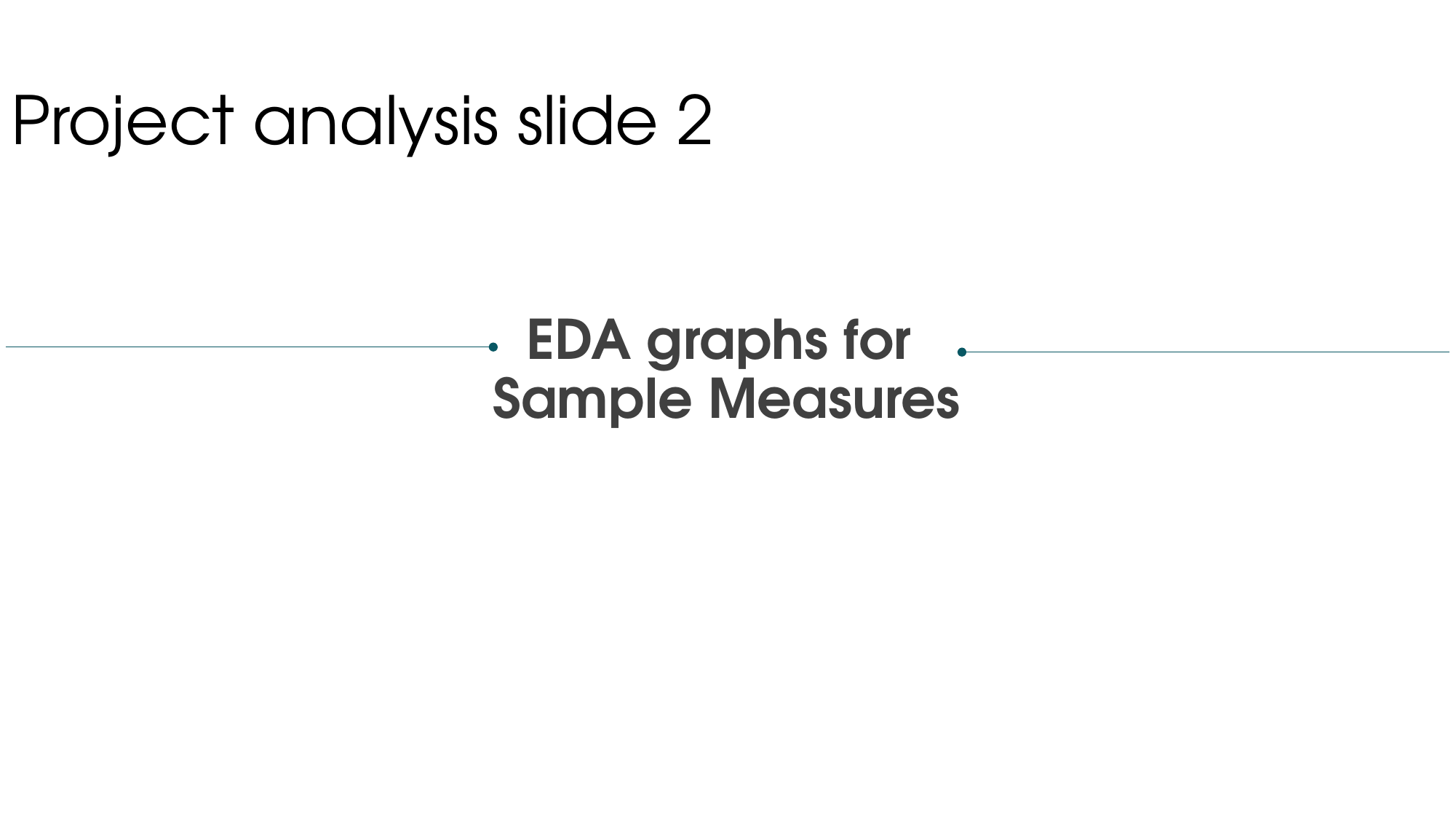

Project analysis slide 2
EDA graphs for
Sample Measures